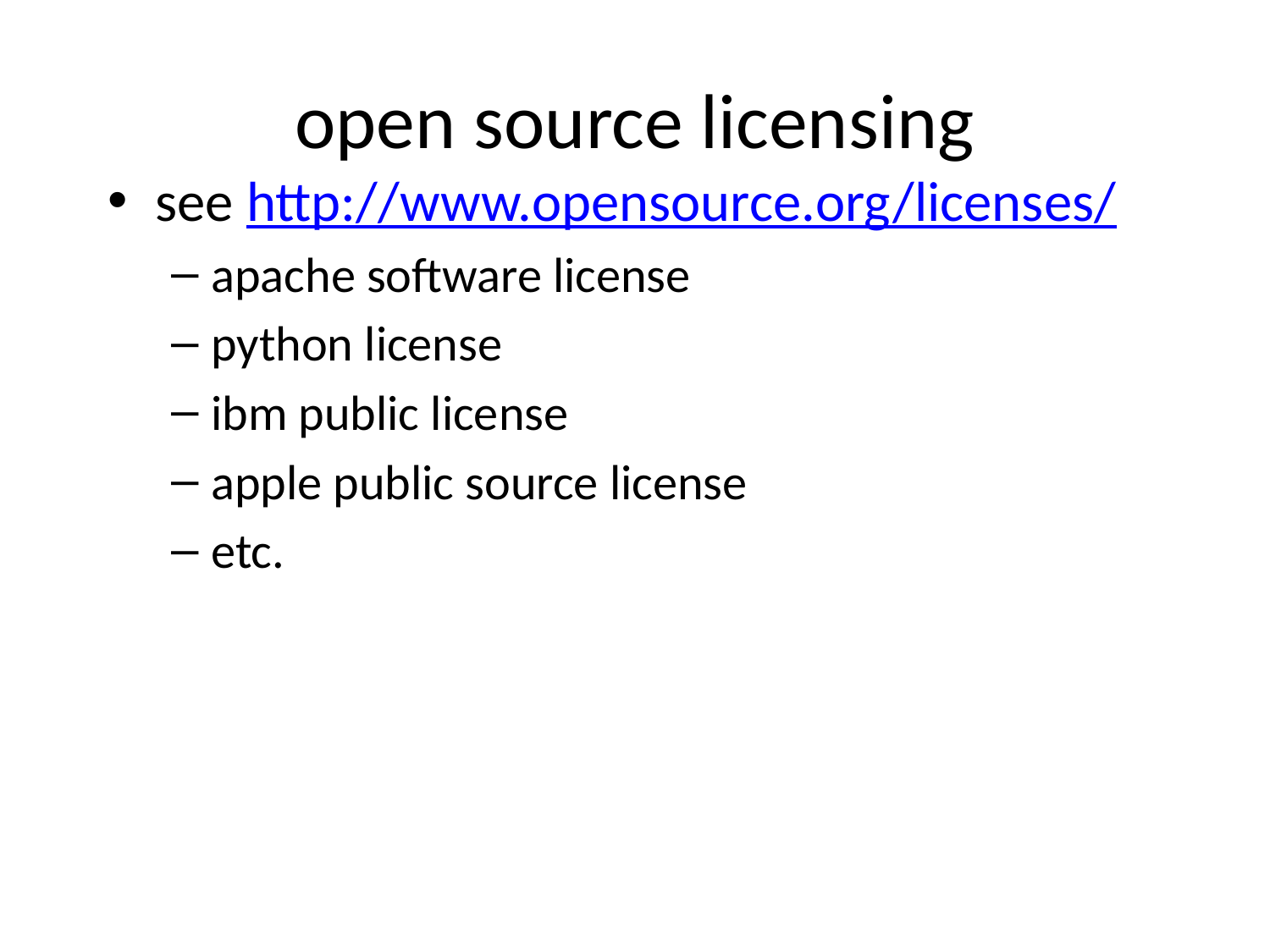

# open source licensing
see http://www.opensource.org/licenses/
apache software license
python license
ibm public license
apple public source license
etc.